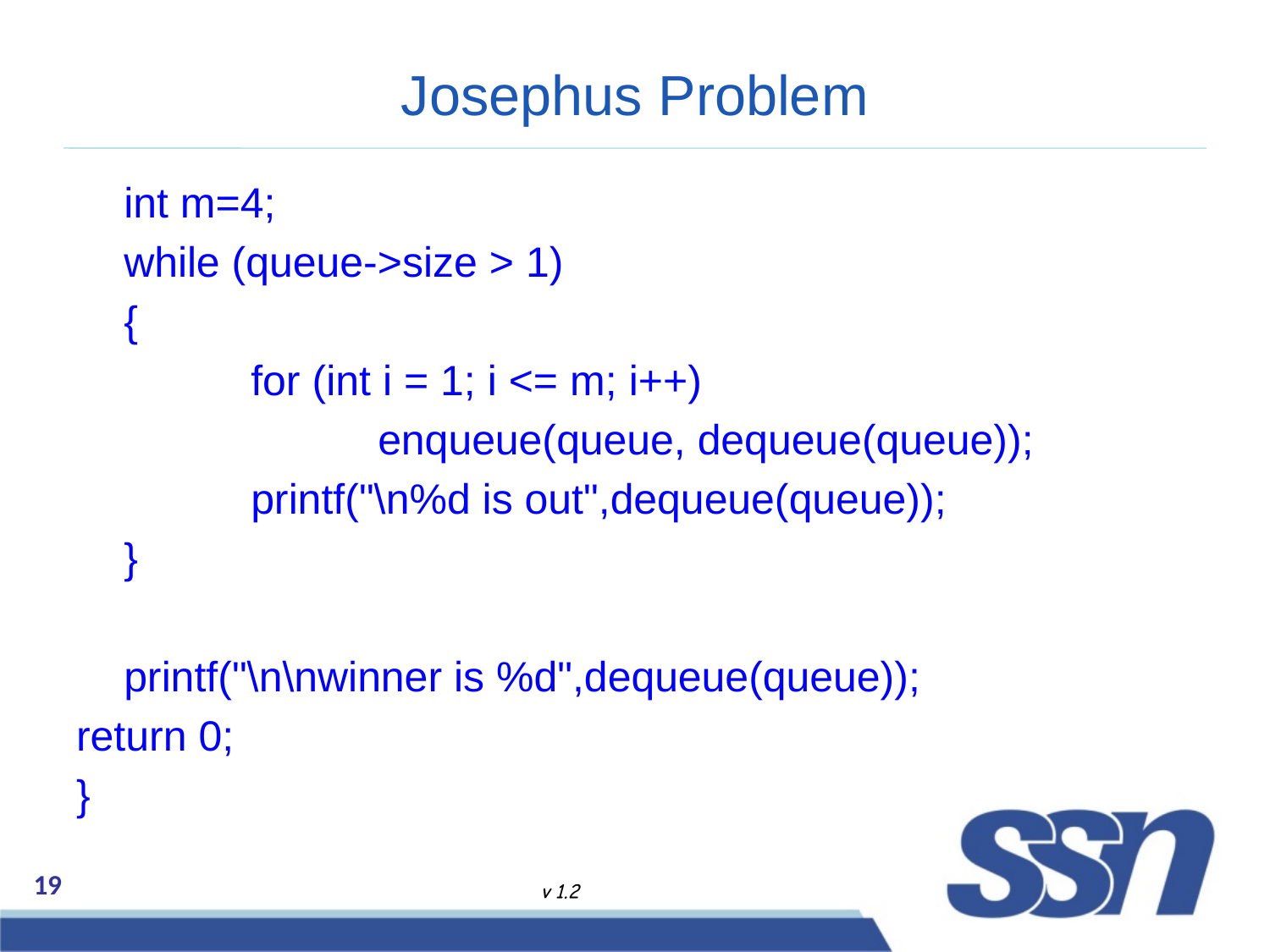

# Josephus Problem
	int m=4;
	while (queue->size > 1)
	{
		for (int i = 1; i <= m; i++)
			enqueue(queue, dequeue(queue));
		printf("\n%d is out",dequeue(queue));
	}

	printf("\n\nwinner is %d",dequeue(queue));
return 0;
}